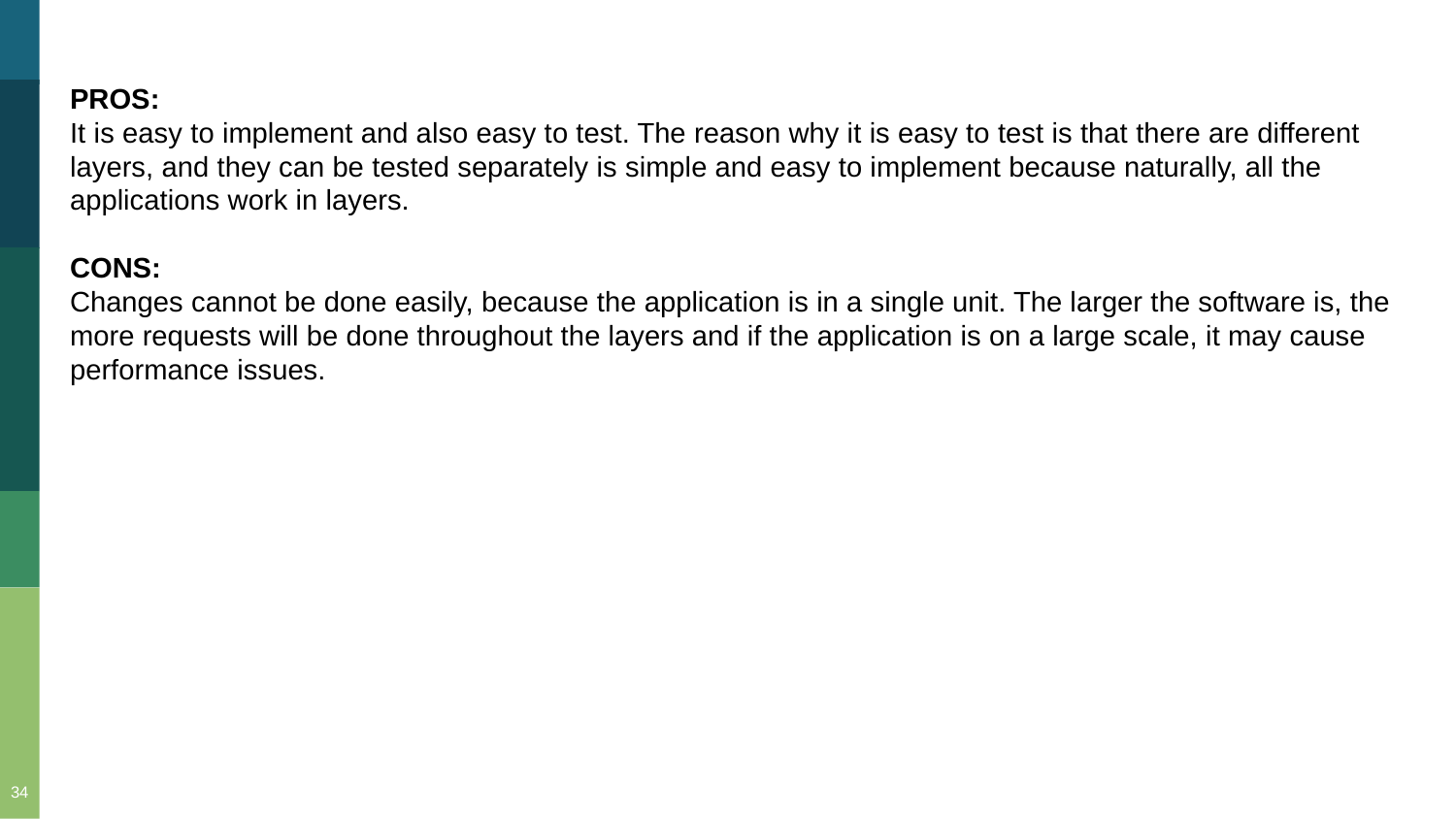

PROS:
It is easy to implement and also easy to test. The reason why it is easy to test is that there are different layers, and they can be tested separately is simple and easy to implement because naturally, all the applications work in layers.

CONS:
Changes cannot be done easily, because the application is in a single unit. The larger the software is, the more requests will be done throughout the layers and if the application is on a large scale, it may cause performance issues.

34